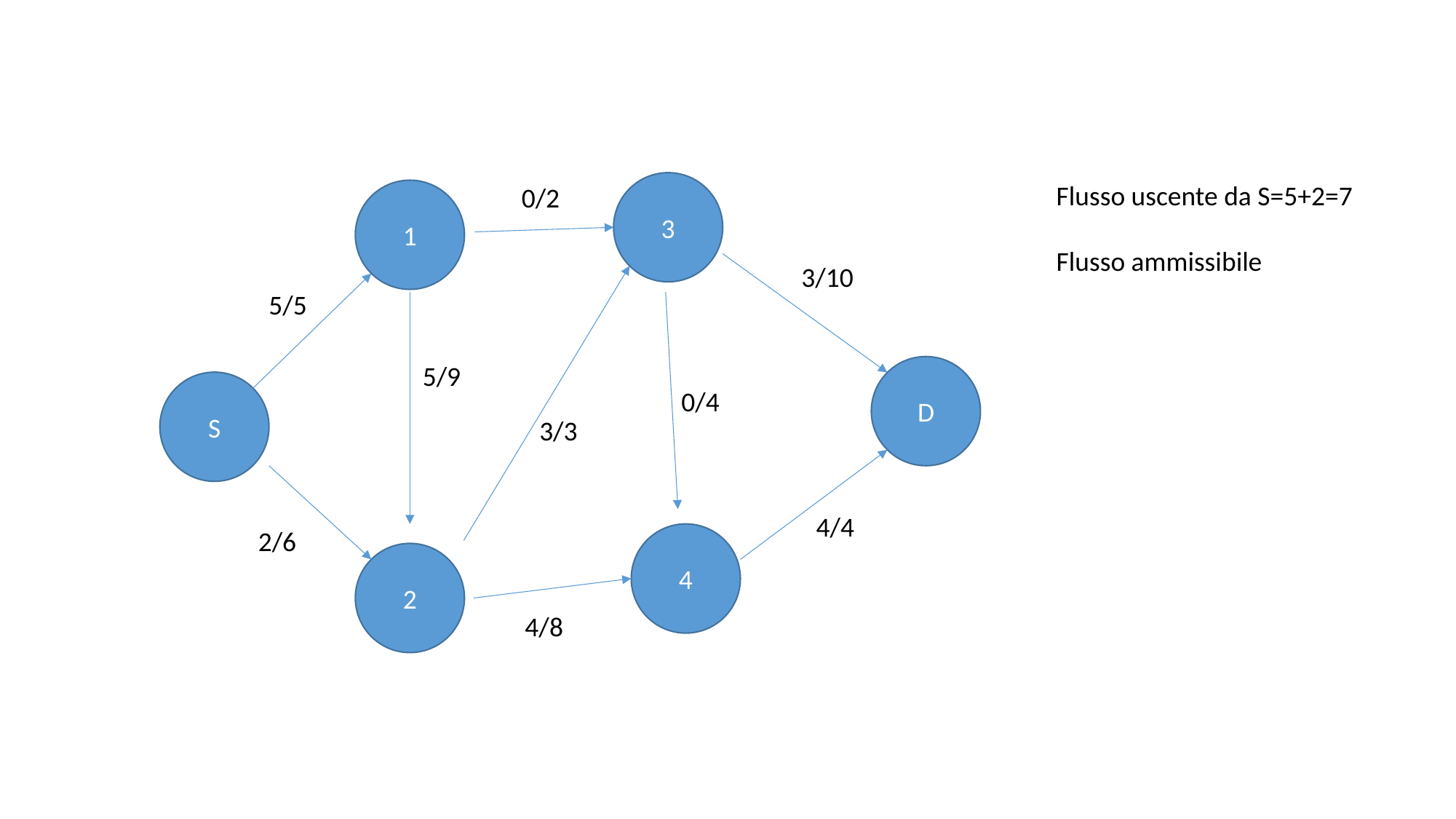

3
Flusso uscente da S=5+2=7

Flusso ammissibile
0/2
1
3/10
5/5
5/9
D
S
0/4
3/3
4/4
2/6
4
2
4/8